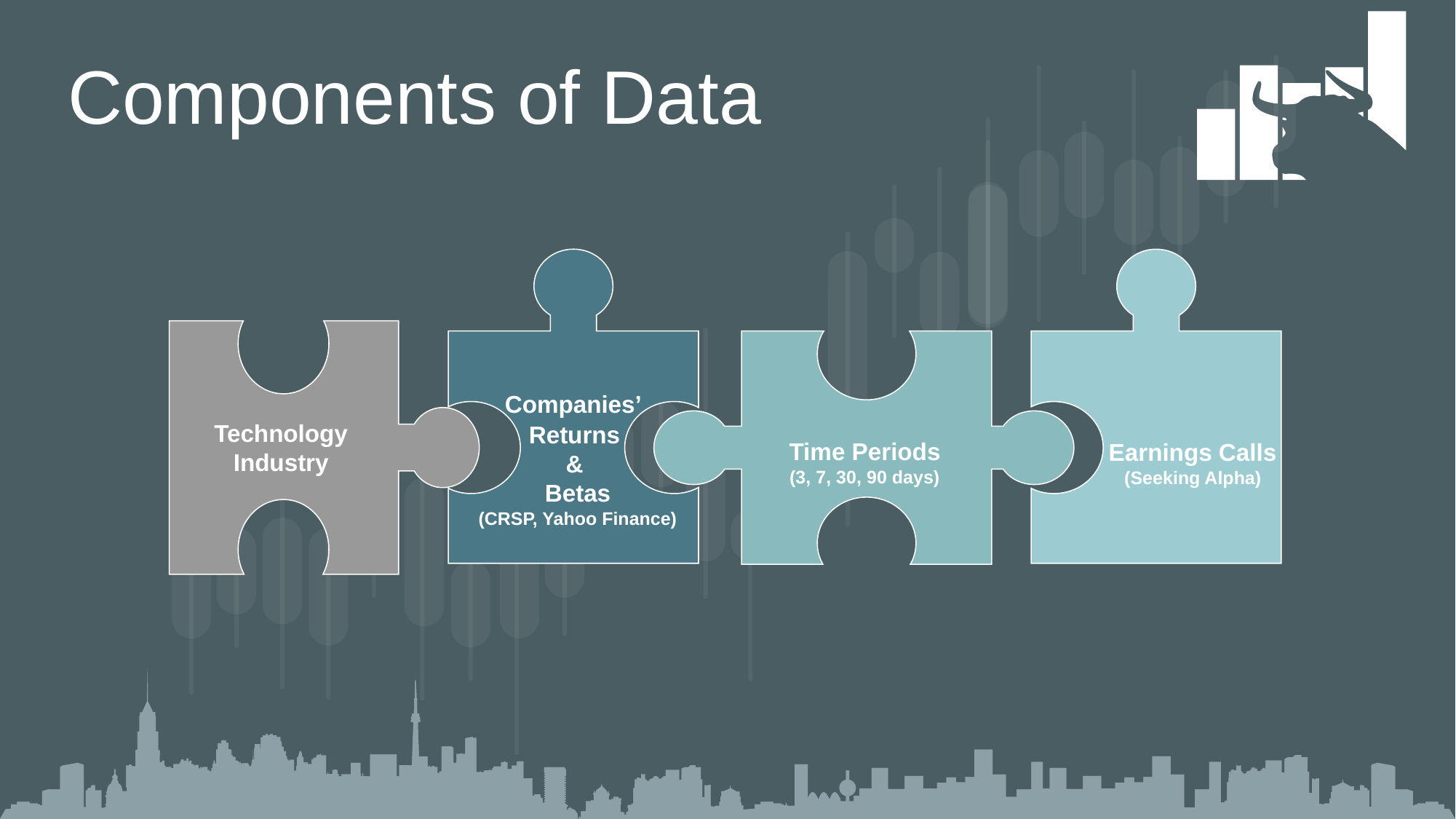

Components of Data

Companies’
Technology Industry
Time Periods
(3, 7, 30, 90 days)
Earnings Calls
(Seeking Alpha)

Returns
&
Betas
(CRSP, Yahoo Finance)